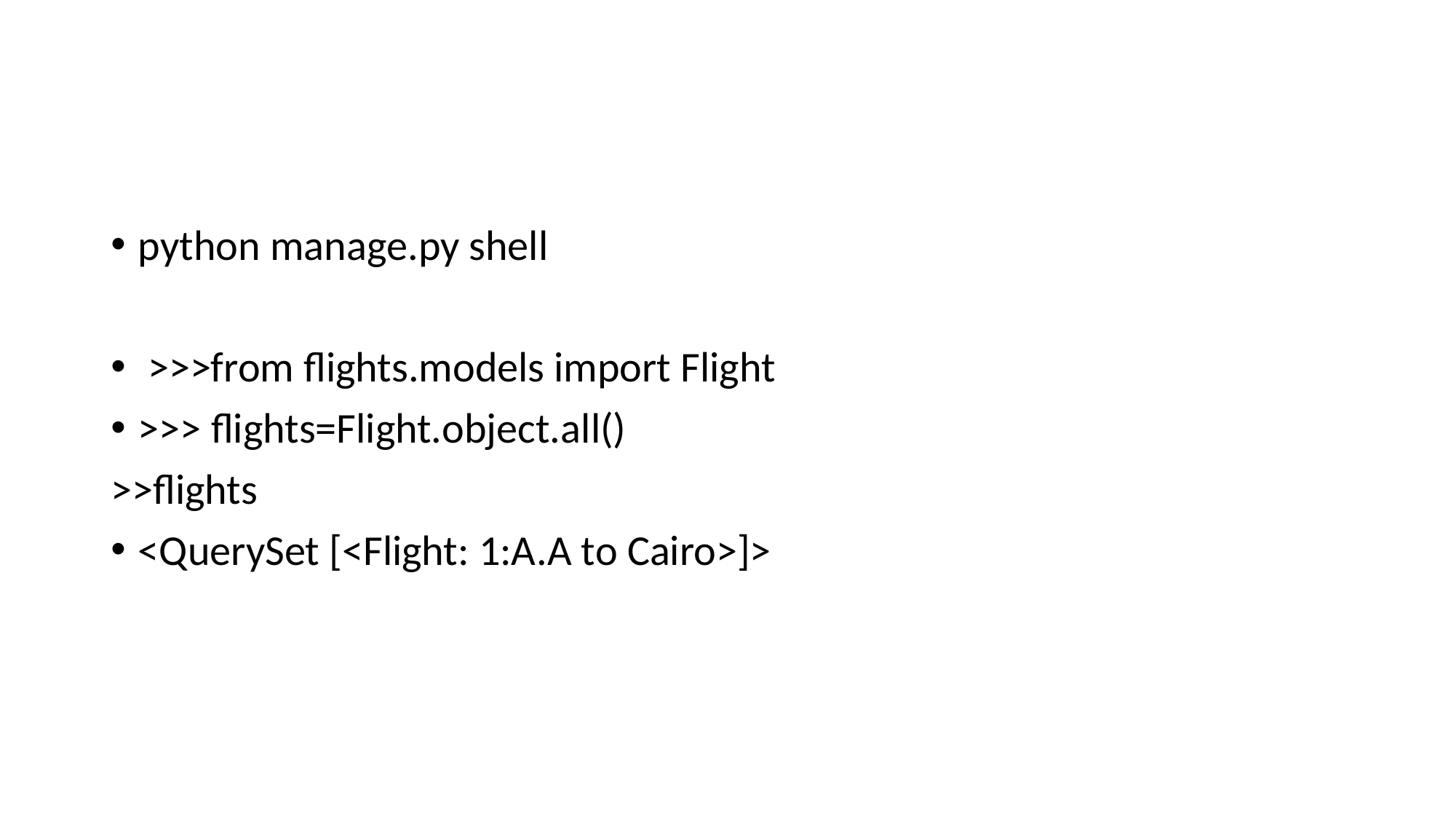

#
python manage.py shell

 >>>from flights.models import Flight
>>> flights=Flight.object.all()
>>flights
<QuerySet [<Flight: 1:A.A to Cairo>]>